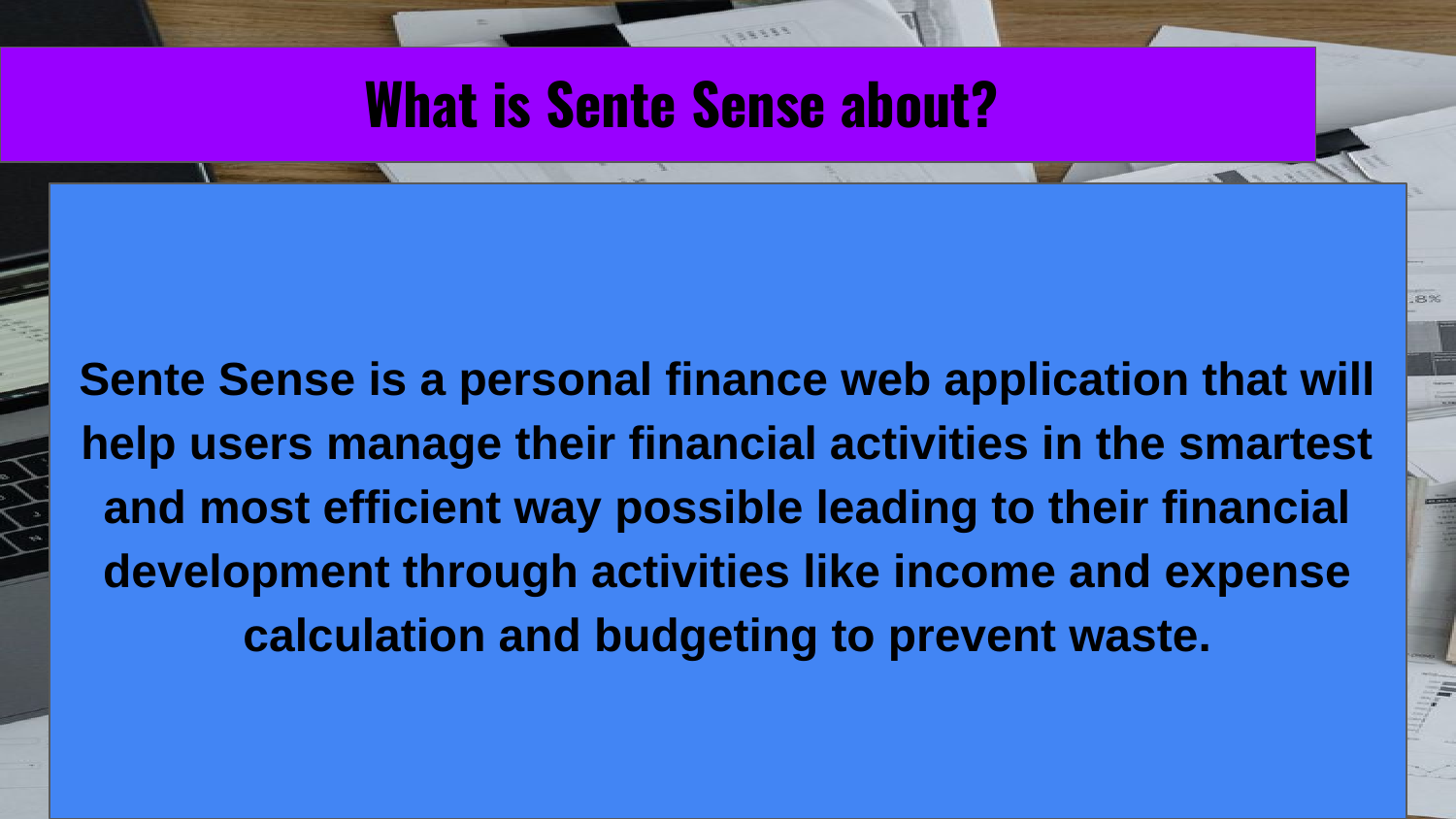

What is Sente Sense about?
#

Sente Sense is a personal finance web application that will help users manage their financial activities in the smartest and most efficient way possible leading to their financial development through activities like income and expense calculation and budgeting to prevent waste.